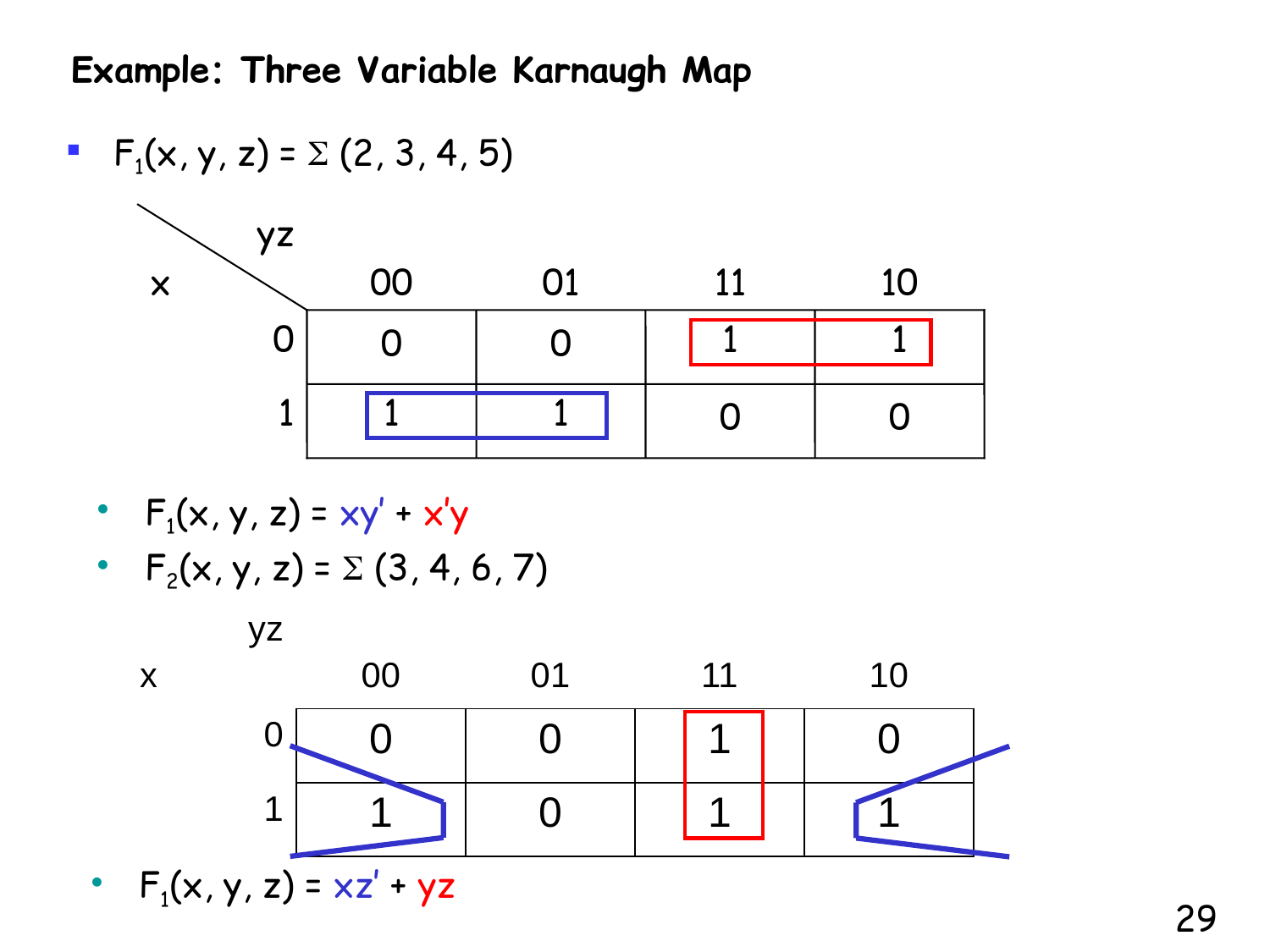

Example: Three Variable Karnaugh Map
F1(x, y, z) = Σ (2, 3, 4, 5)

yz
x

00

01

11

10
0

1

1
1
0
0
0
0

1
1

F1(x, y, z) = xy’ + x’y
F2(x, y, z) = Σ (3, 4, 6, 7)
| yz x | 00 | 01 | 11 | 10 |
| --- | --- | --- | --- | --- |
| 0 | 0 | 0 | 1 | 0 |
| 1 | 1 | 0 | 1 | 1 |

F1(x, y, z) = xz’ + yz
29